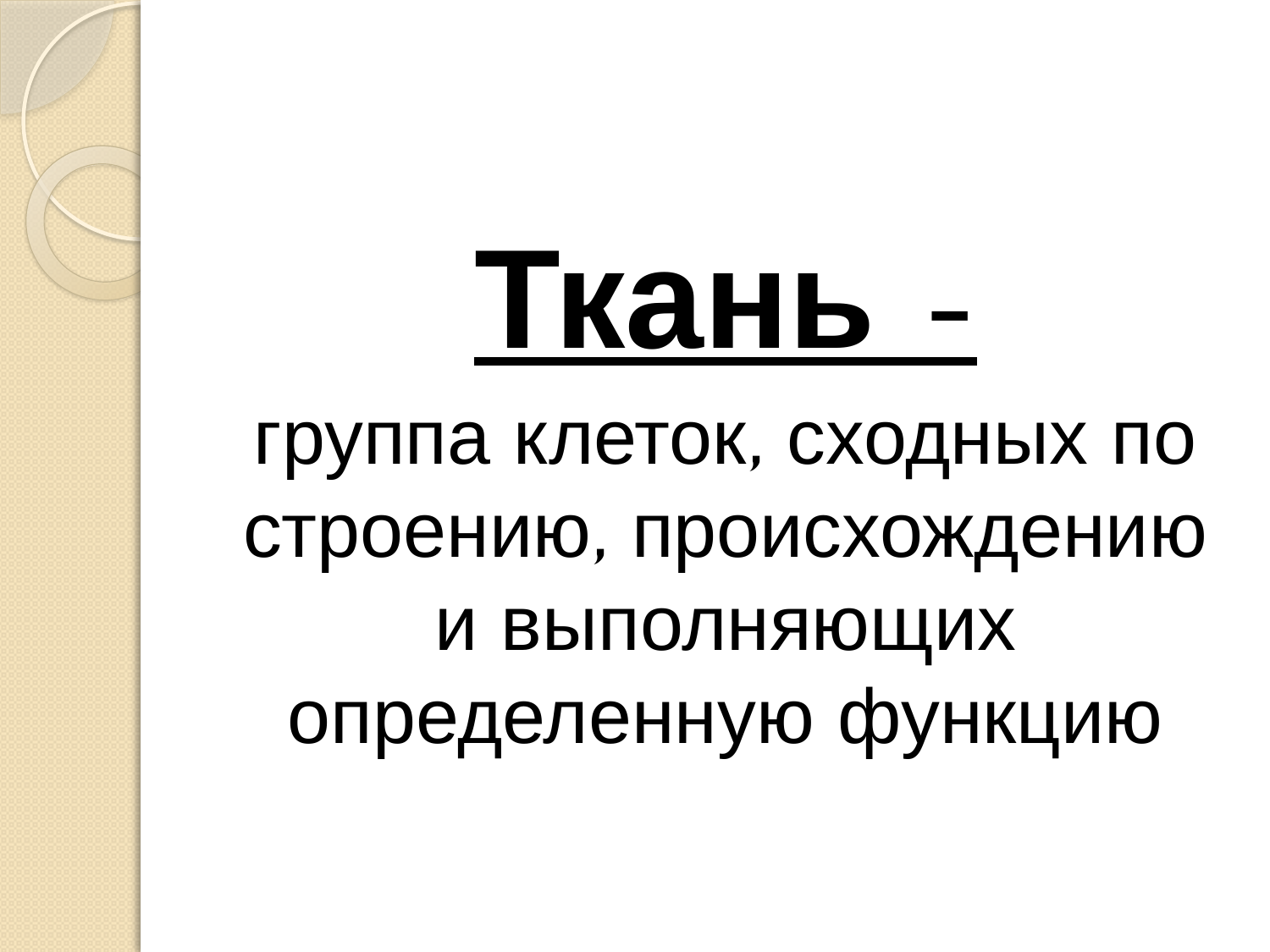

Ткань -
группа клеток, сходных по строению, происхождению и выполняющих определенную функцию